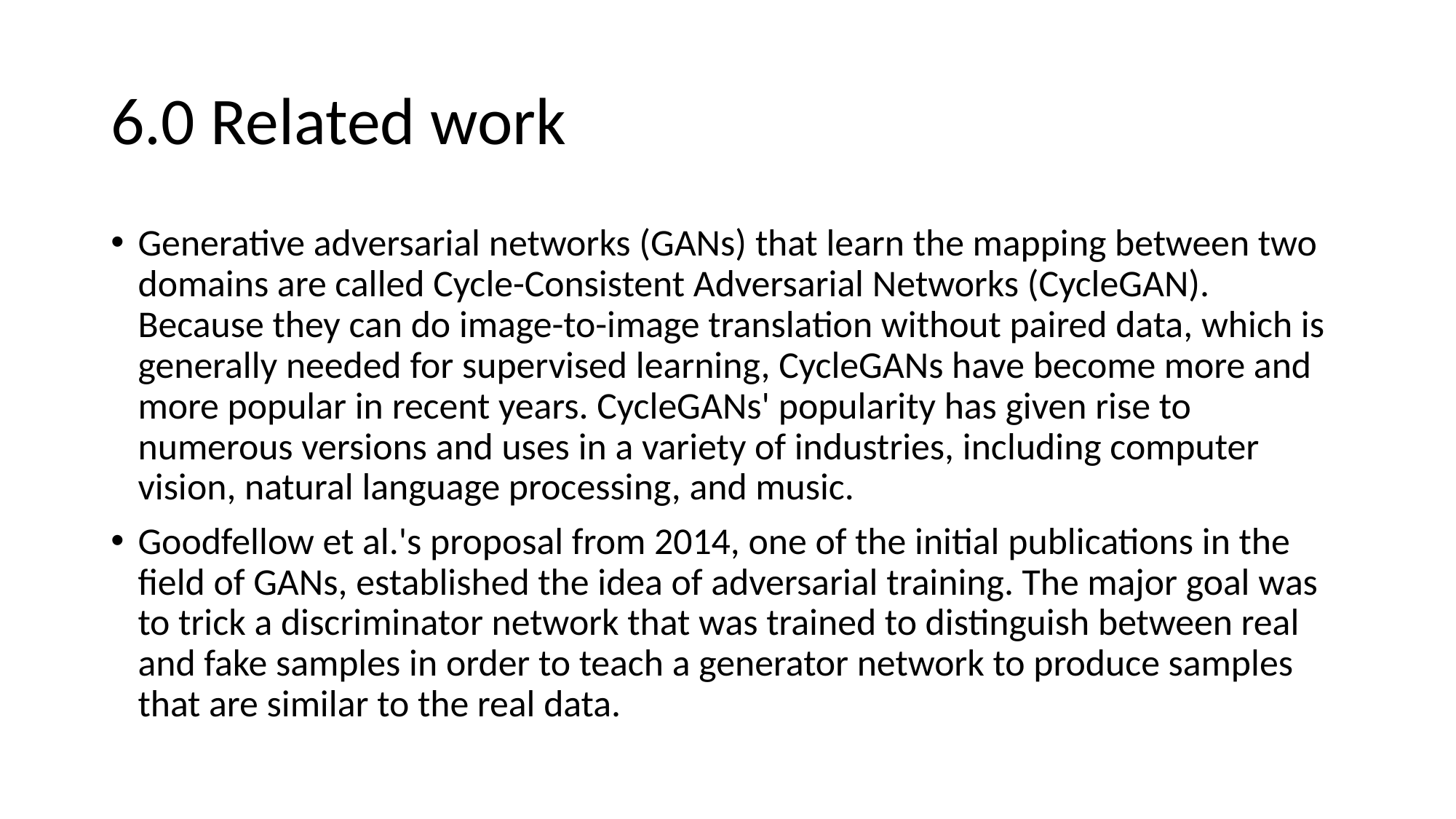

# 6.0 Related work
Generative adversarial networks (GANs) that learn the mapping between two domains are called Cycle-Consistent Adversarial Networks (CycleGAN). Because they can do image-to-image translation without paired data, which is generally needed for supervised learning, CycleGANs have become more and more popular in recent years. CycleGANs' popularity has given rise to numerous versions and uses in a variety of industries, including computer vision, natural language processing, and music.
Goodfellow et al.'s proposal from 2014, one of the initial publications in the field of GANs, established the idea of adversarial training. The major goal was to trick a discriminator network that was trained to distinguish between real and fake samples in order to teach a generator network to produce samples that are similar to the real data.